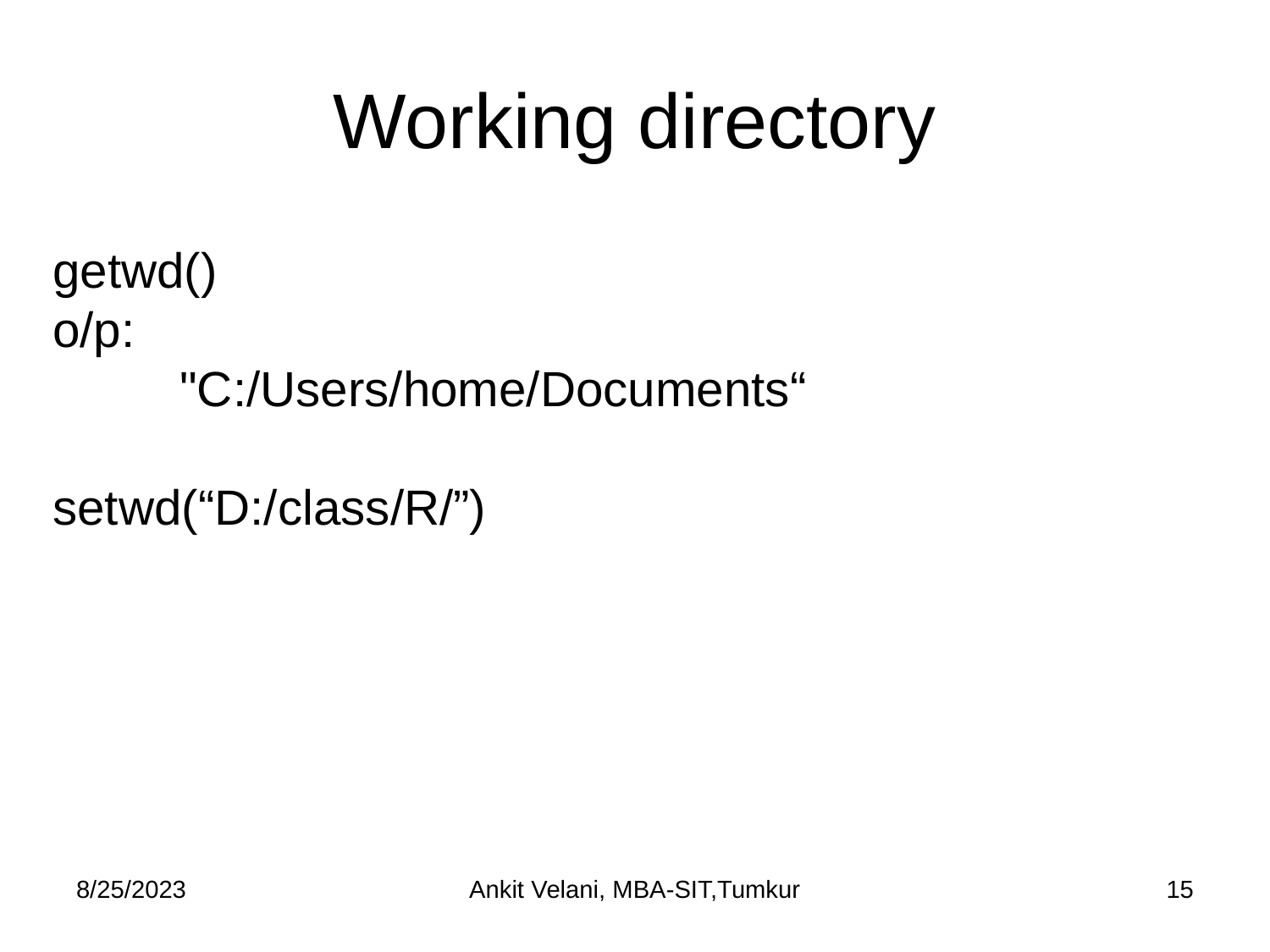

# Working directory

getwd()
o/p:
	"C:/Users/home/Documents“

setwd(“D:/class/R/”)
8/25/2023
Ankit Velani, MBA-SIT,Tumkur
15